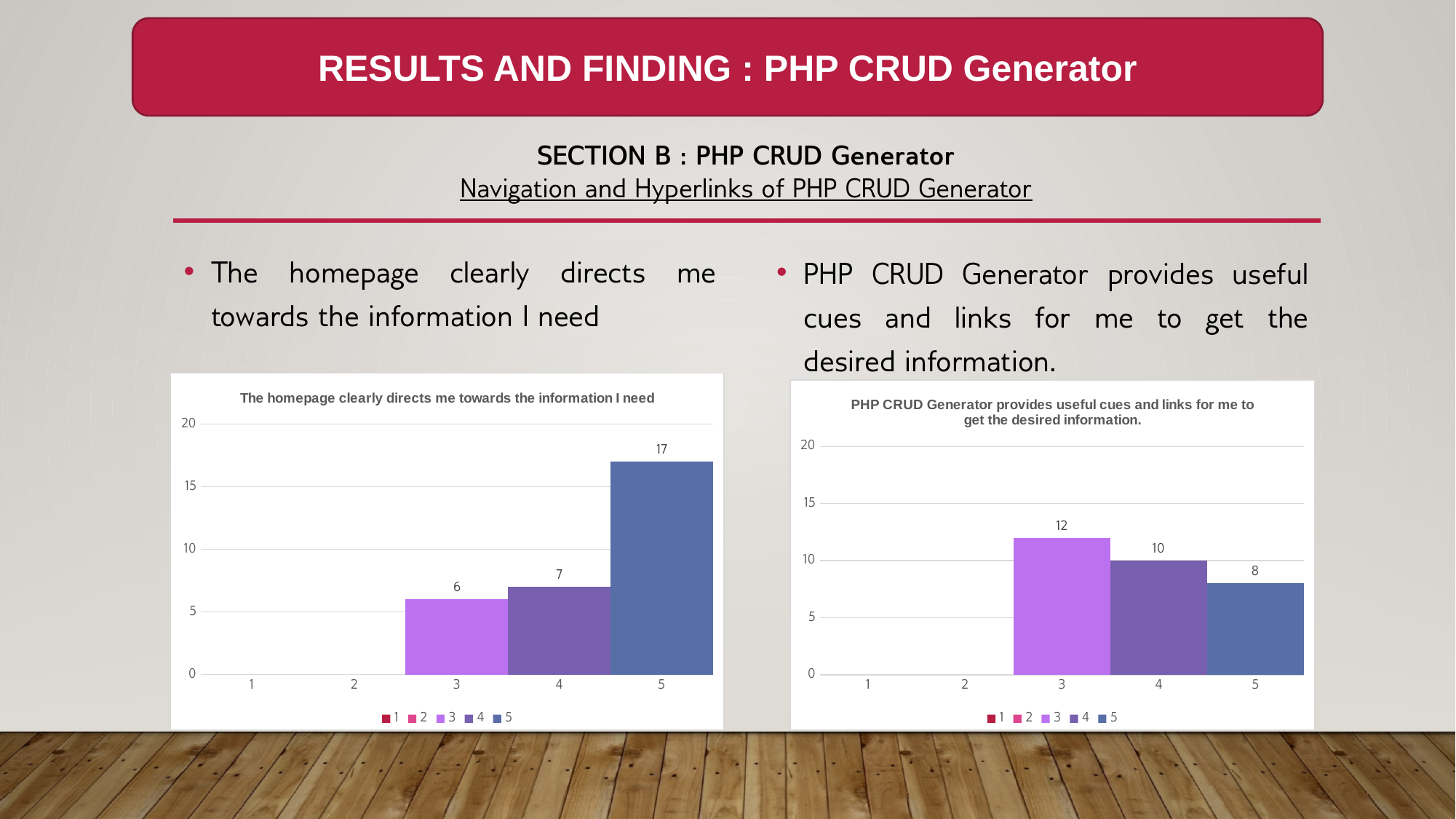

RESULTS AND FINDING : PHP CRUD Generator
SECTION B : PHP CRUD Generator
Navigation and Hyperlinks of PHP CRUD Generator
The homepage clearly directs me towards the information I need

PHP CRUD Generator provides useful cues and links for me to get the desired information.

### Chart: The homepage clearly directs me towards the information I need

| Category | 1 | 2 | 3 | 4 | 5 |
|---|---|---|---|---|---|
| 1 | None | None | None | None | None |
| 2 | None | None | None | None | None |
| 3 | None | None | 6.0 | None | None |
| 4 | None | None | None | 7.0 | None |
| 5 | None | None | None | None | 17.0 |

### Chart: PHP CRUD Generator provides useful cues and links for me to get the desired information.

| Category | 1 | 2 | 3 | 4 | 5 |
|---|---|---|---|---|---|
| 1 | None | None | None | None | None |
| 2 | None | None | None | None | None |
| 3 | None | None | 12.0 | None | None |
| 4 | None | None | None | 10.0 | None |
| 5 | None | None | None | None | 8.0 |